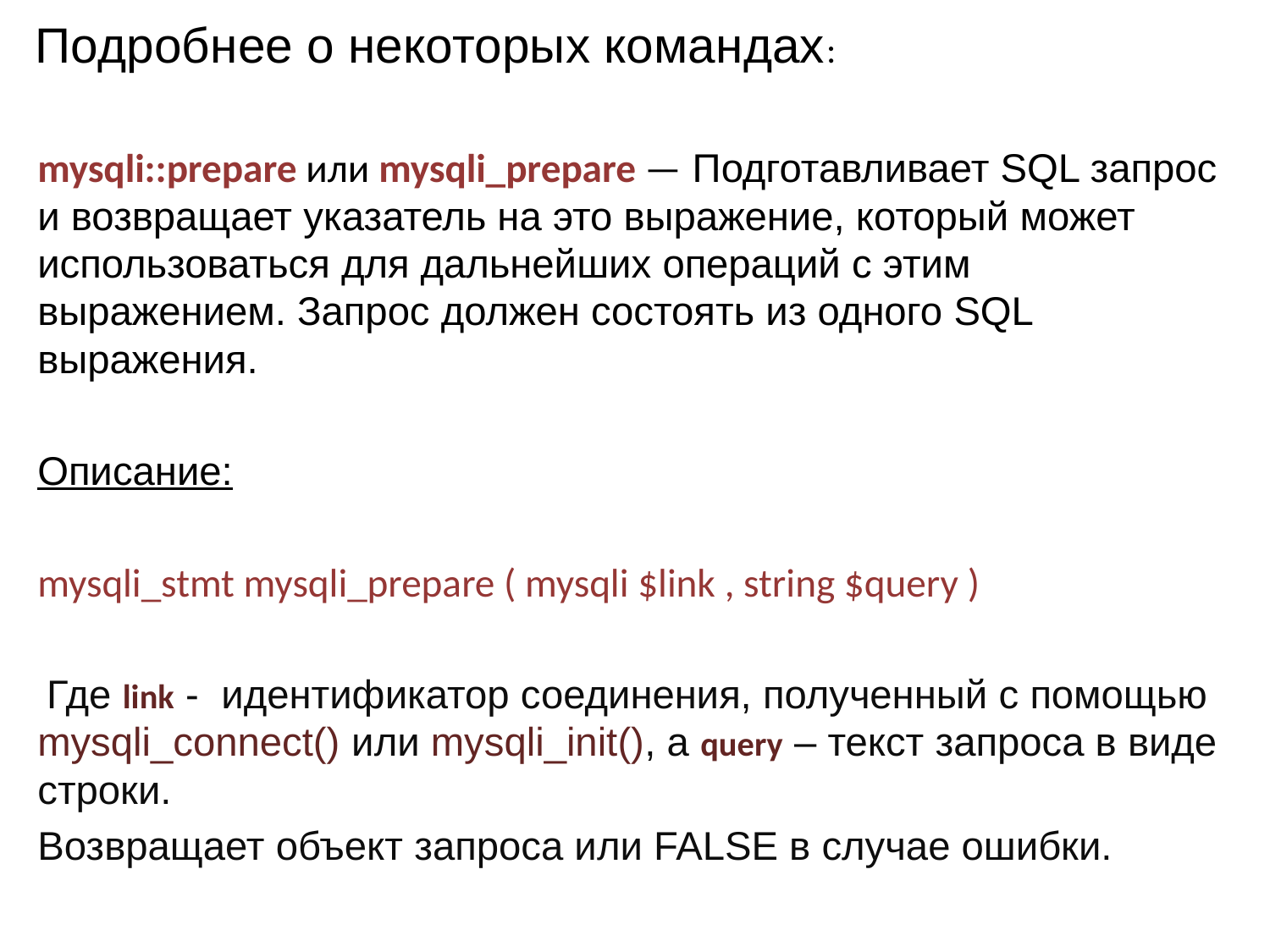

# Подробнее о некоторых командах:
mysqli::prepare или mysqli_prepare — Подготавливает SQL запрос и возвращает указатель на это выражение, который может использоваться для дальнейших операций с этим выражением. Запрос должен состоять из одного SQL выражения.

Описание:

mysqli_stmt mysqli_prepare ( mysqli $link , string $query )

 Где link -  идентификатор соединения, полученный с помощью mysqli_connect() или mysqli_init(), а query – текст запроса в виде строки.
Возвращает объект запроса или FALSE в случае ошибки.